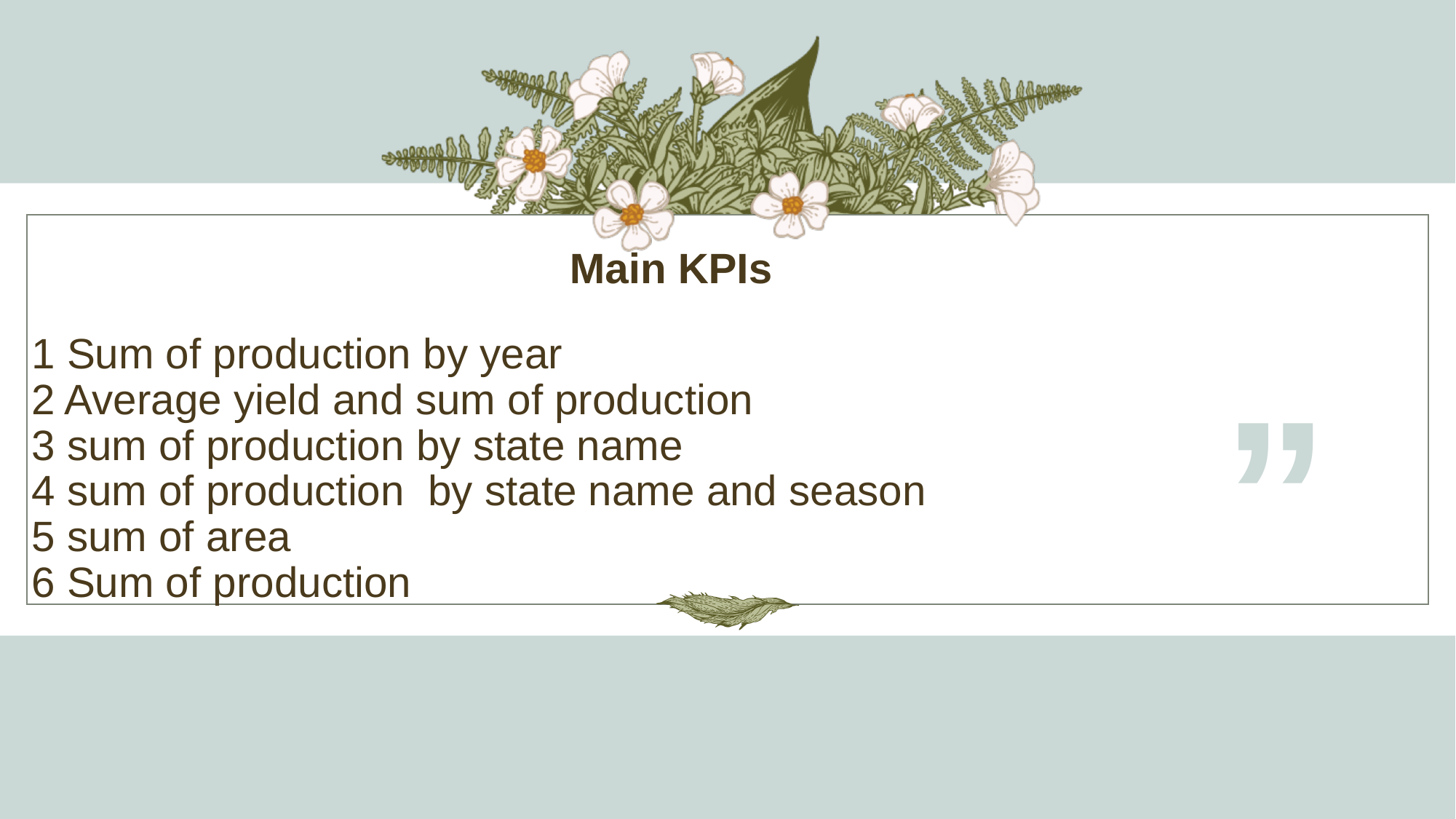

Main KPIs
# 1 Sum of production by year 2 Average yield and sum of production 3 sum of production by state name 4 sum of production  by state name and season 5 sum of area 6 Sum of production
”